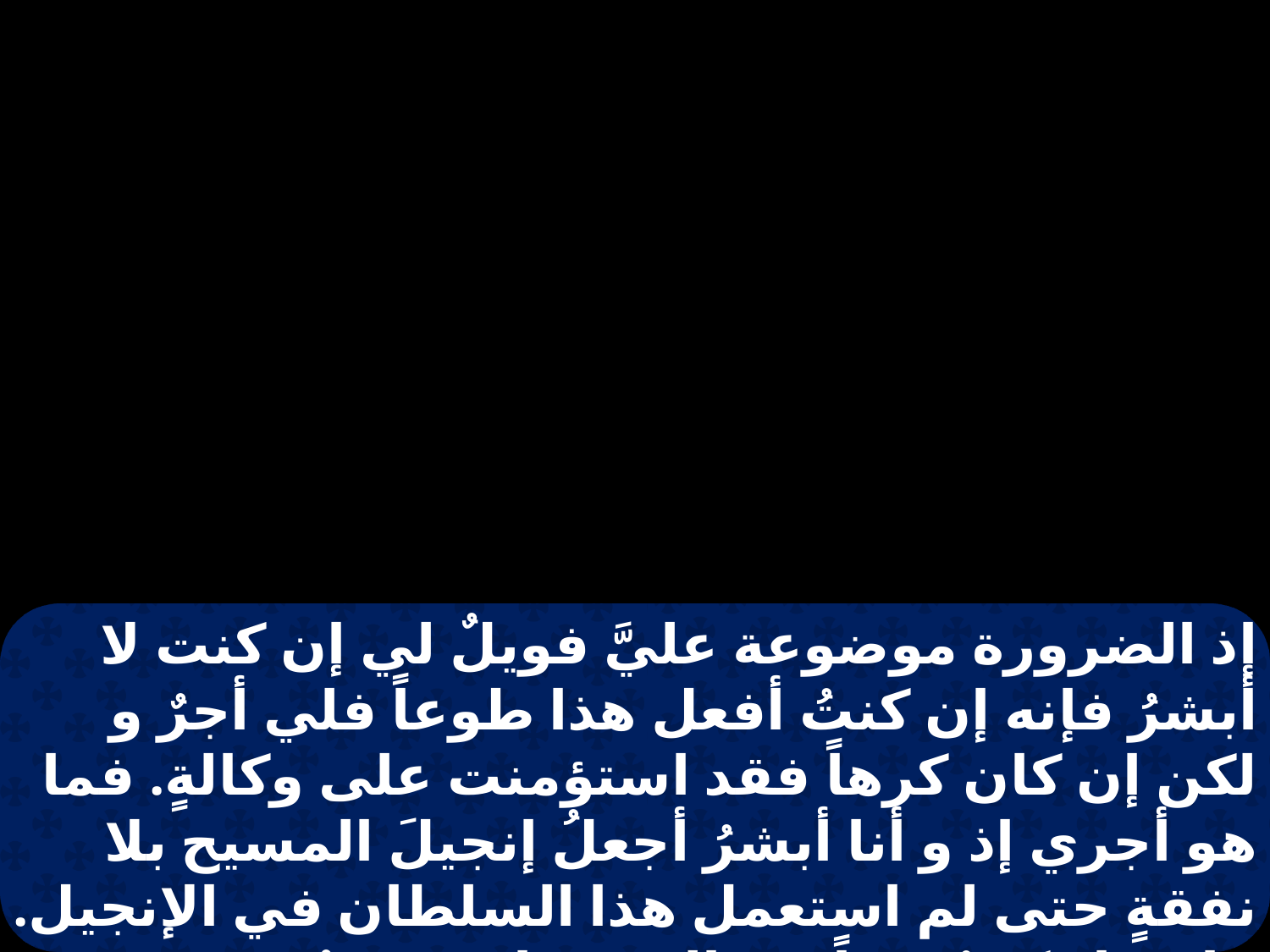

إذ الضرورة موضوعة عليَّ فويلٌ لي إن كنت لا أبشرُ فإنه إن كنتُ أفعل هذا طوعاً فلي أجرٌ و لكن إن كان كرهاً فقد استؤمنت على وكالةٍ. فما هو أجري إذ و أنا أبشرُ أجعلُ إنجيلَ المسيح بلا نفقةٍ حتى لم استعمل هذا السلطان في الإنجيل. فإني إذ كنتُ حراً من الجميع استعبدتُ نفسي للجميع لأربحَ الكثيرين. فصرتُ لليهودِ كيهودي لأربحَ اليهودَ .